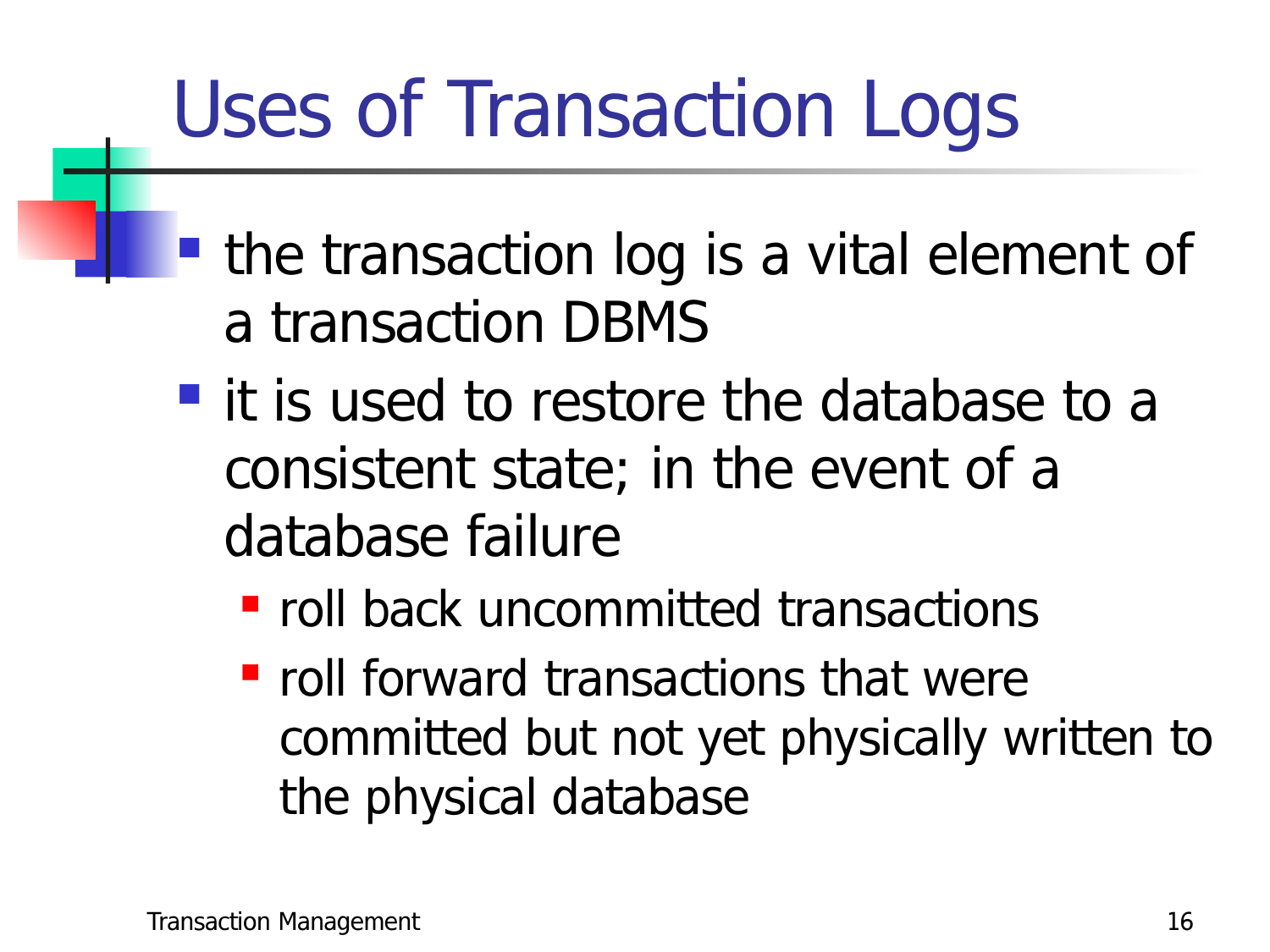

# Uses of Transaction Logs
the transaction log is a vital element of a transaction DBMS
it is used to restore the database to a consistent state; in the event of a database failure
roll back uncommitted transactions
roll forward transactions that were committed but not yet physically written to the physical database
Transaction Management
16